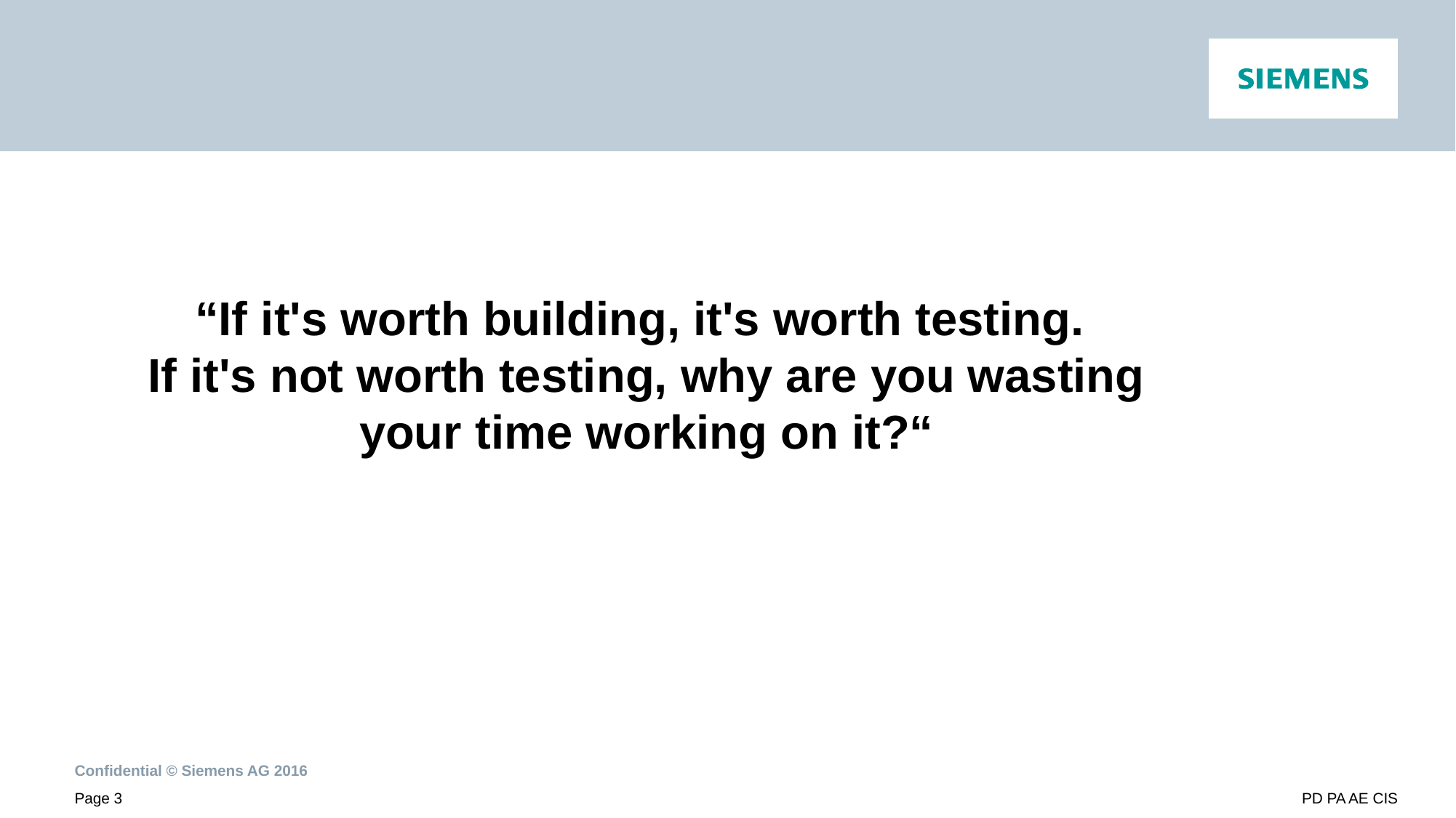

# “If it's worth building, it's worth testing. If it's not worth testing, why are you wasting your time working on it?“